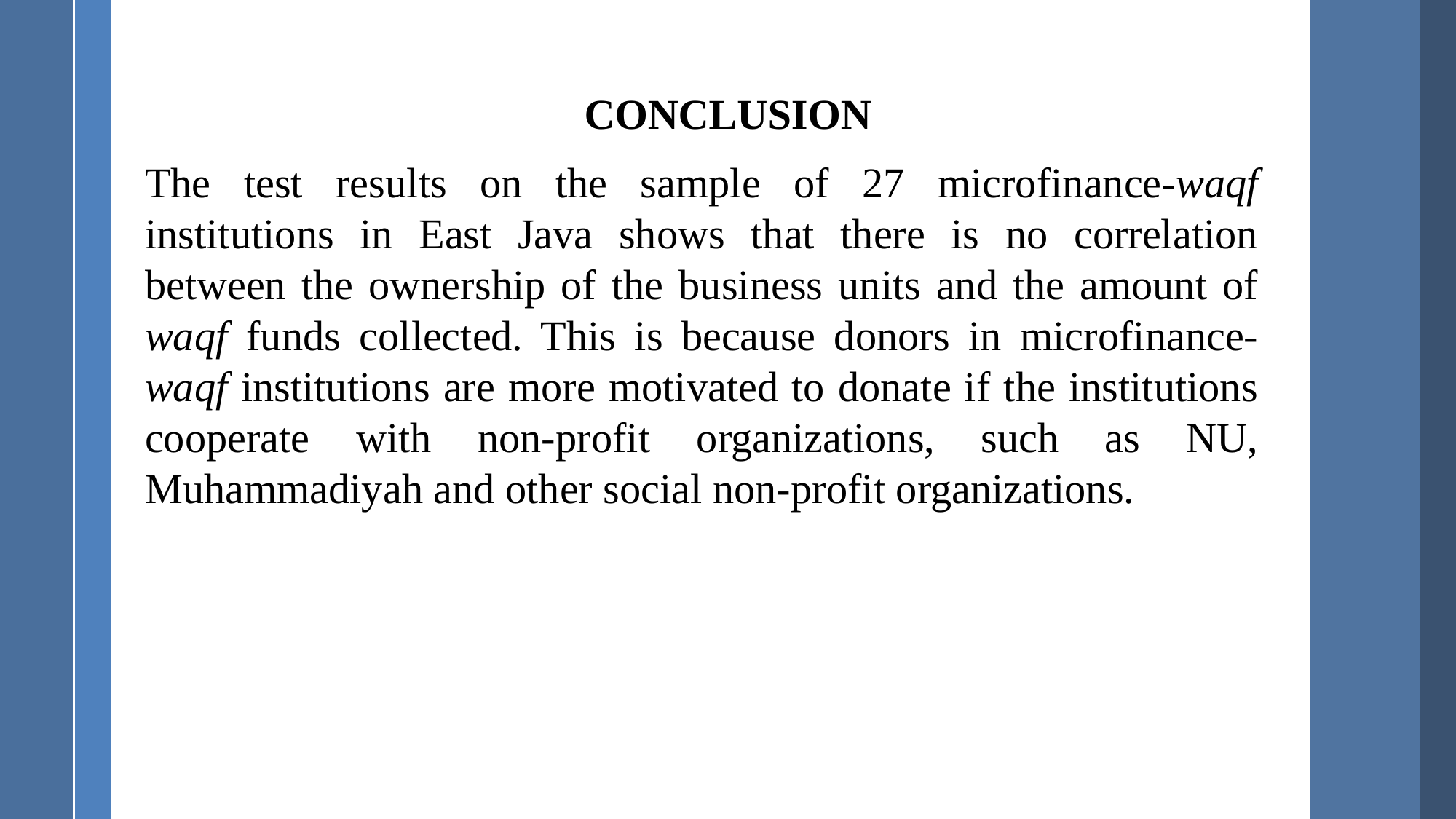

CONCLUSION
The test results on the sample of 27 microfinance-waqf institutions in East Java shows that there is no correlation between the ownership of the business units and the amount of waqf funds collected. This is because donors in microfinance-waqf institutions are more motivated to donate if the institutions cooperate with non-profit organizations, such as NU, Muhammadiyah and other social non-profit organizations.